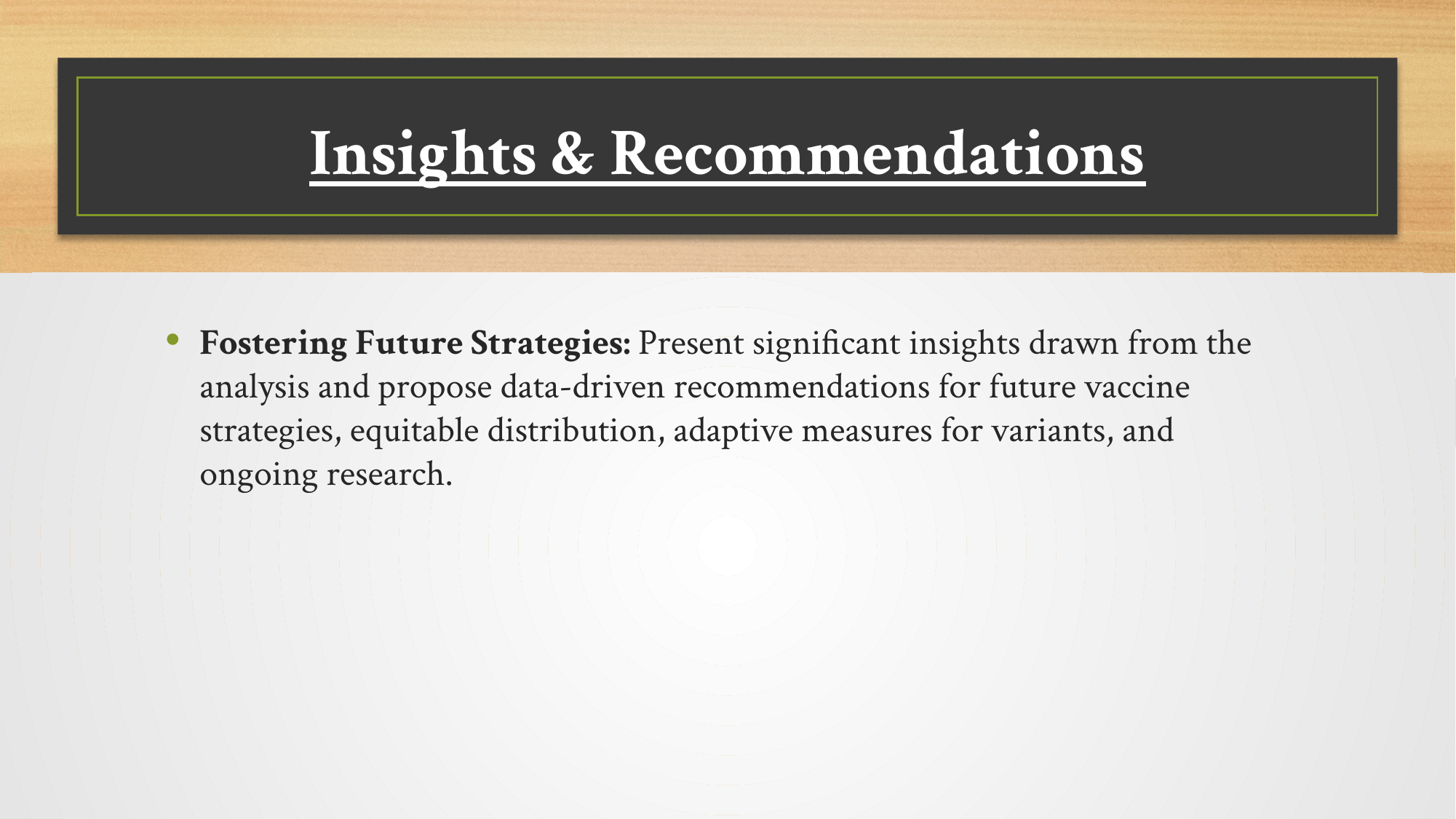

# Insights & Recommendations

Fostering Future Strategies: Present significant insights drawn from the analysis and propose data-driven recommendations for future vaccine strategies, equitable distribution, adaptive measures for variants, and ongoing research.